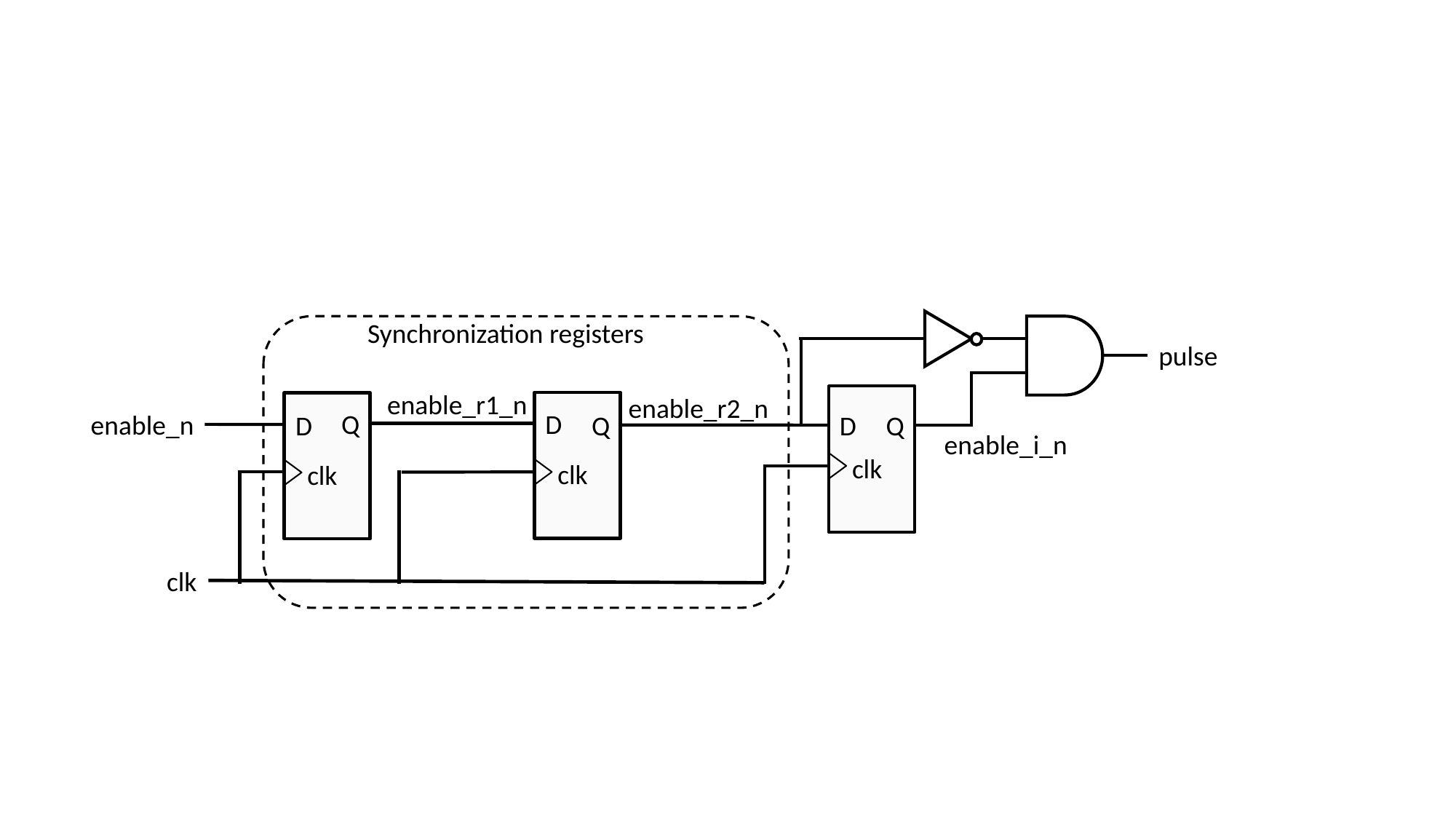

Synchronization registers

pulse

enable_r1_n
enable_r2_n

D
Q
enable_n
D
Q
D
Q
enable_i_n
clk
clk
clk

clk